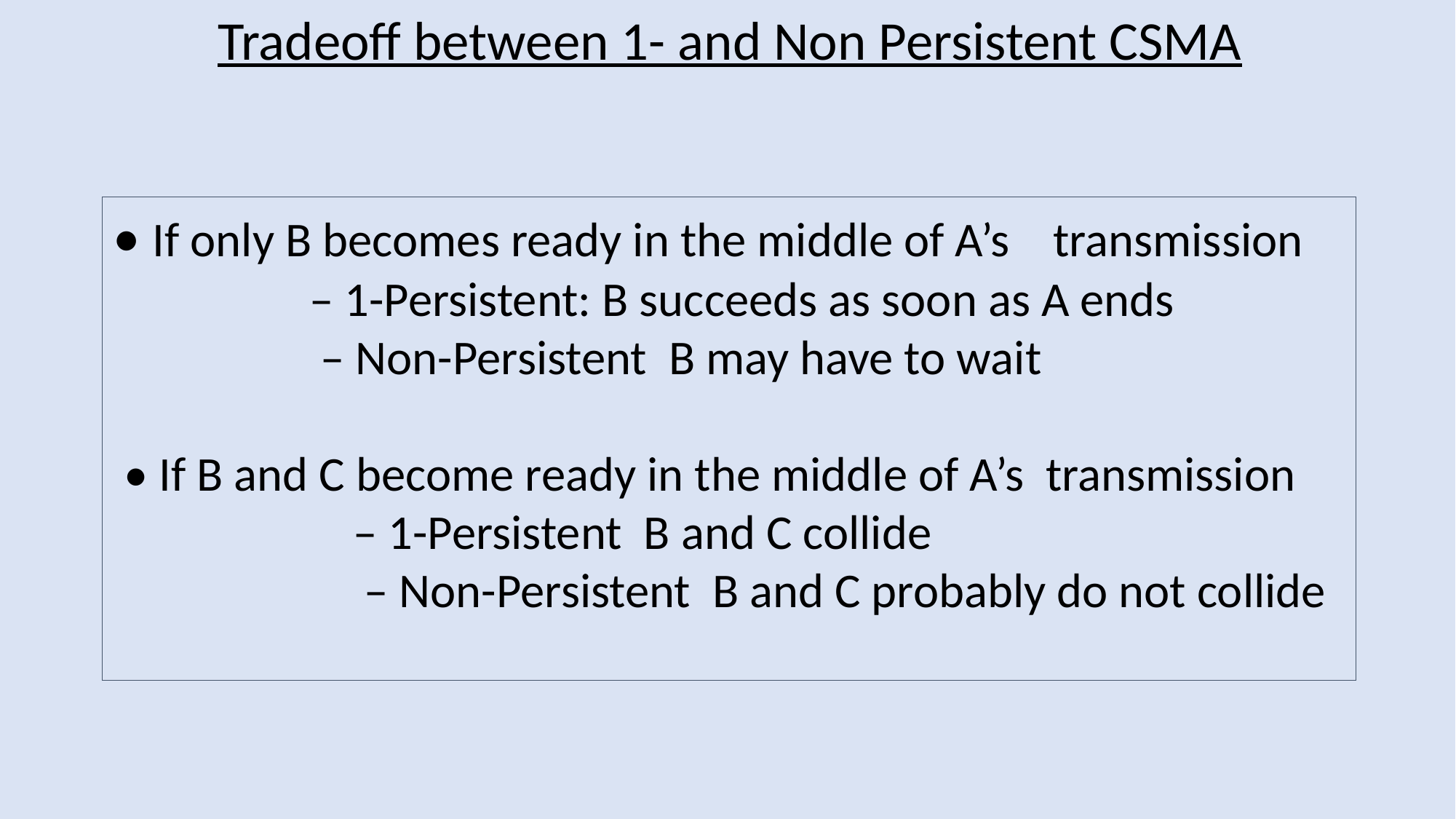

Tradeoff between 1- and Non Persistent CSMA

• If only B becomes ready in the middle of A’s    transmission
                  – 1-Persistent: B succeeds as soon as A ends
                   – Non-Persistent  B may have to wait

 • If B and C become ready in the middle of A’s  transmission
                      – 1-Persistent  B and C collide
                       – Non-Persistent  B and C probably do not collide